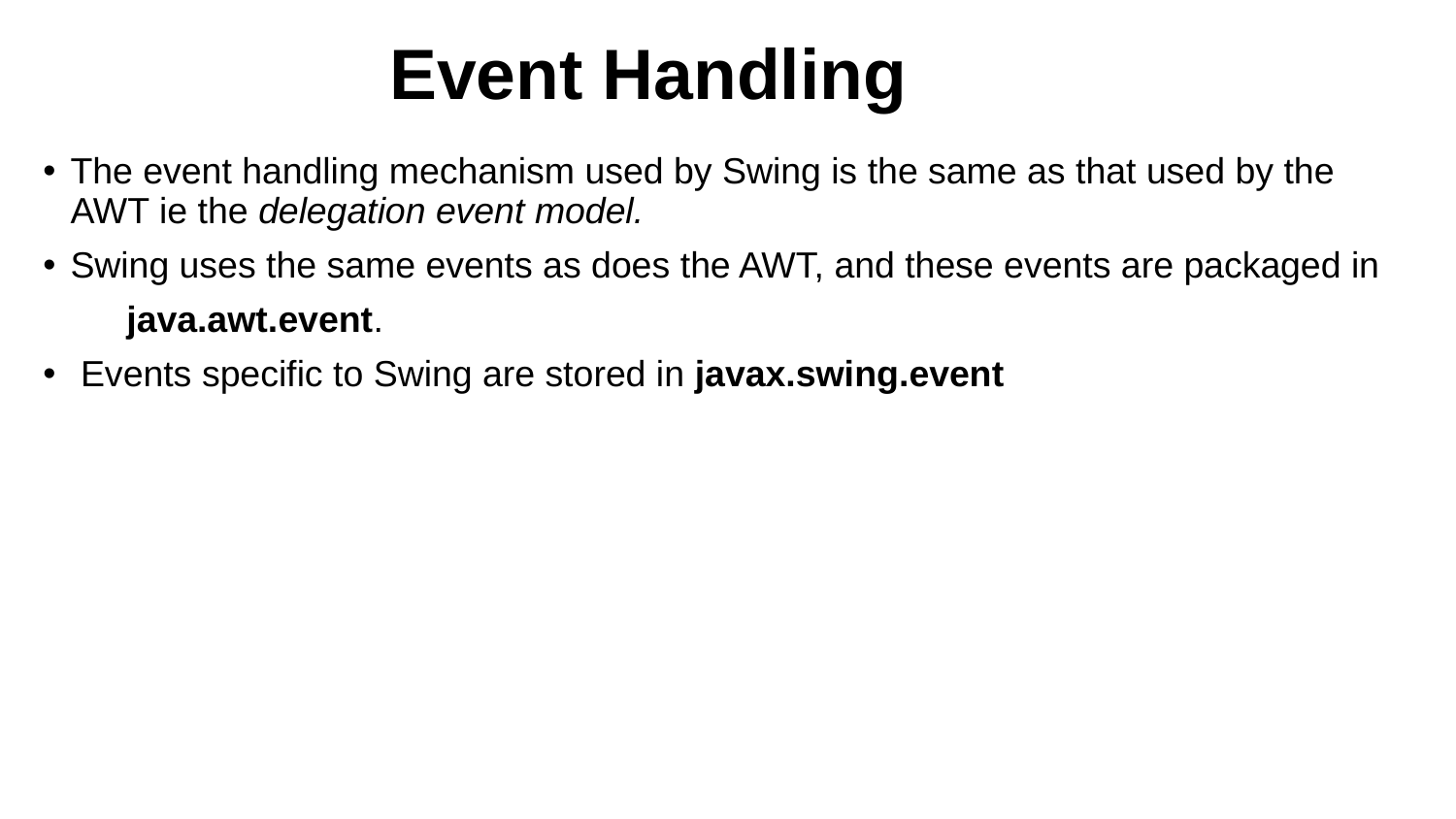

# Event Handling
The event handling mechanism used by Swing is the same as that used by the AWT ie the delegation event model.
Swing uses the same events as does the AWT, and these events are packaged in
       java.awt.event.
 Events specific to Swing are stored in javax.swing.event